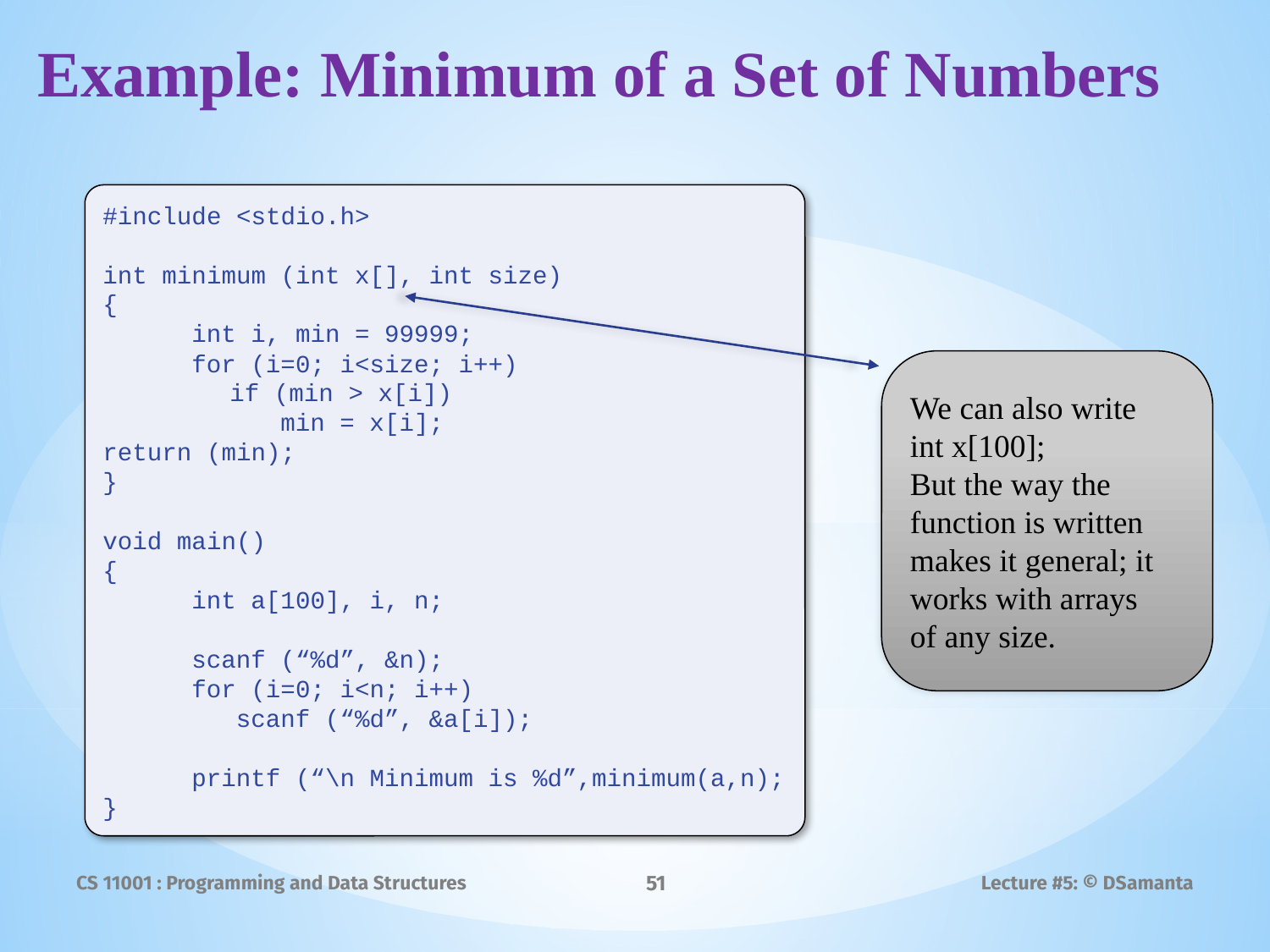

# Example: Minimum of a Set of Numbers
#include <stdio.h>

int minimum (int x[], int size)
{
      int i, min = 99999;
      for (i=0; i<size; i++)
	if (min > x[i])
            min = x[i];
return (min);
}

void main()
{
      int a[100], i, n;

      scanf (“%d”, &n);
      for (i=0; i<n; i++)
         scanf (“%d”, &a[i]);

      printf (“\n Minimum is %d”,minimum(a,n);
}
We can also write
int x[100];
But the way the
function is written
makes it general; it
works with arrays
of any size.
CS 11001 : Programming and Data Structures
51
Lecture #5: © DSamanta